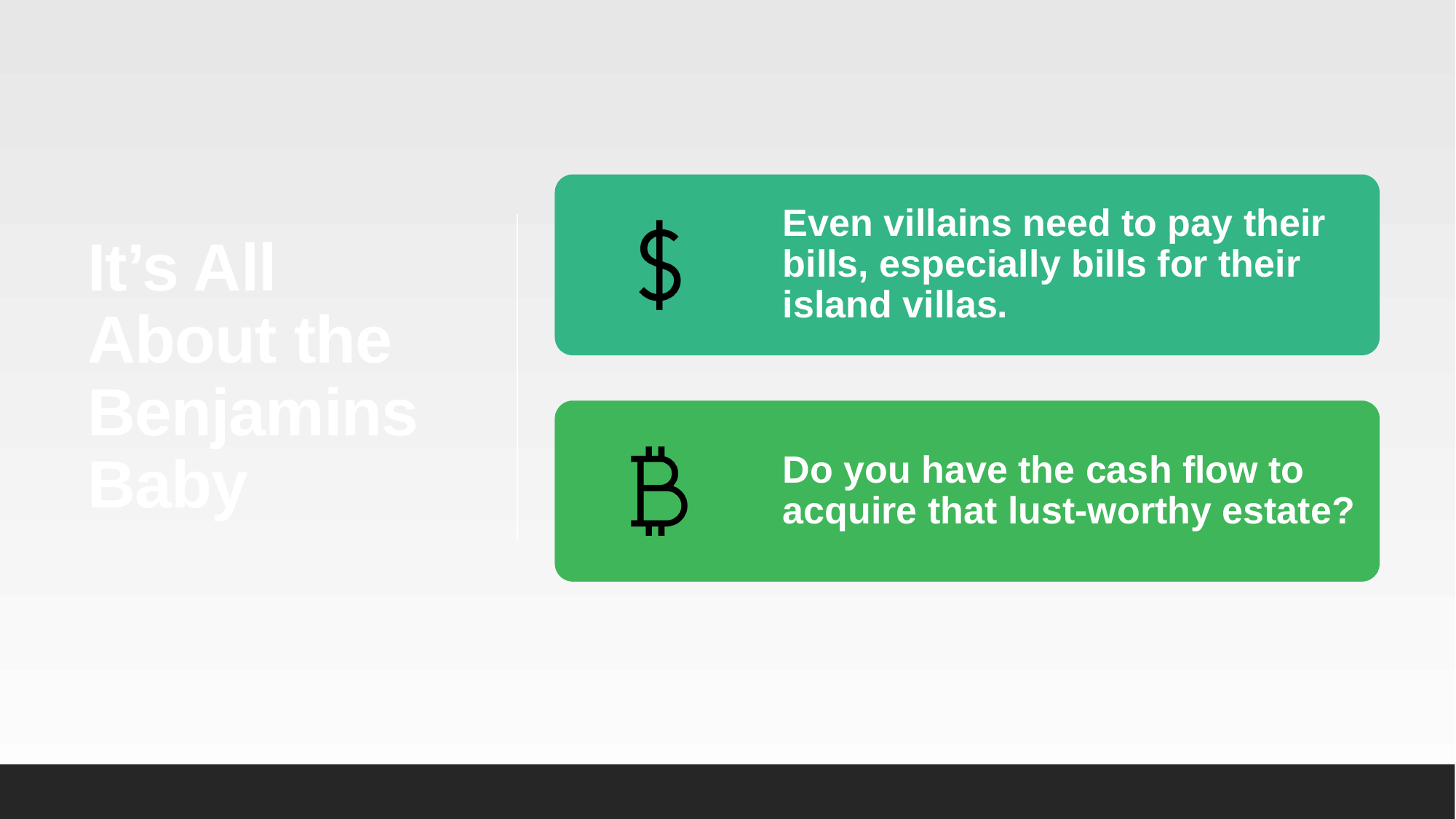

# It’s All About the Benjamins Baby
Even villains need to pay their bills, especially bills for their island villas.
Do you have the cash flow to acquire that lust-worthy estate?